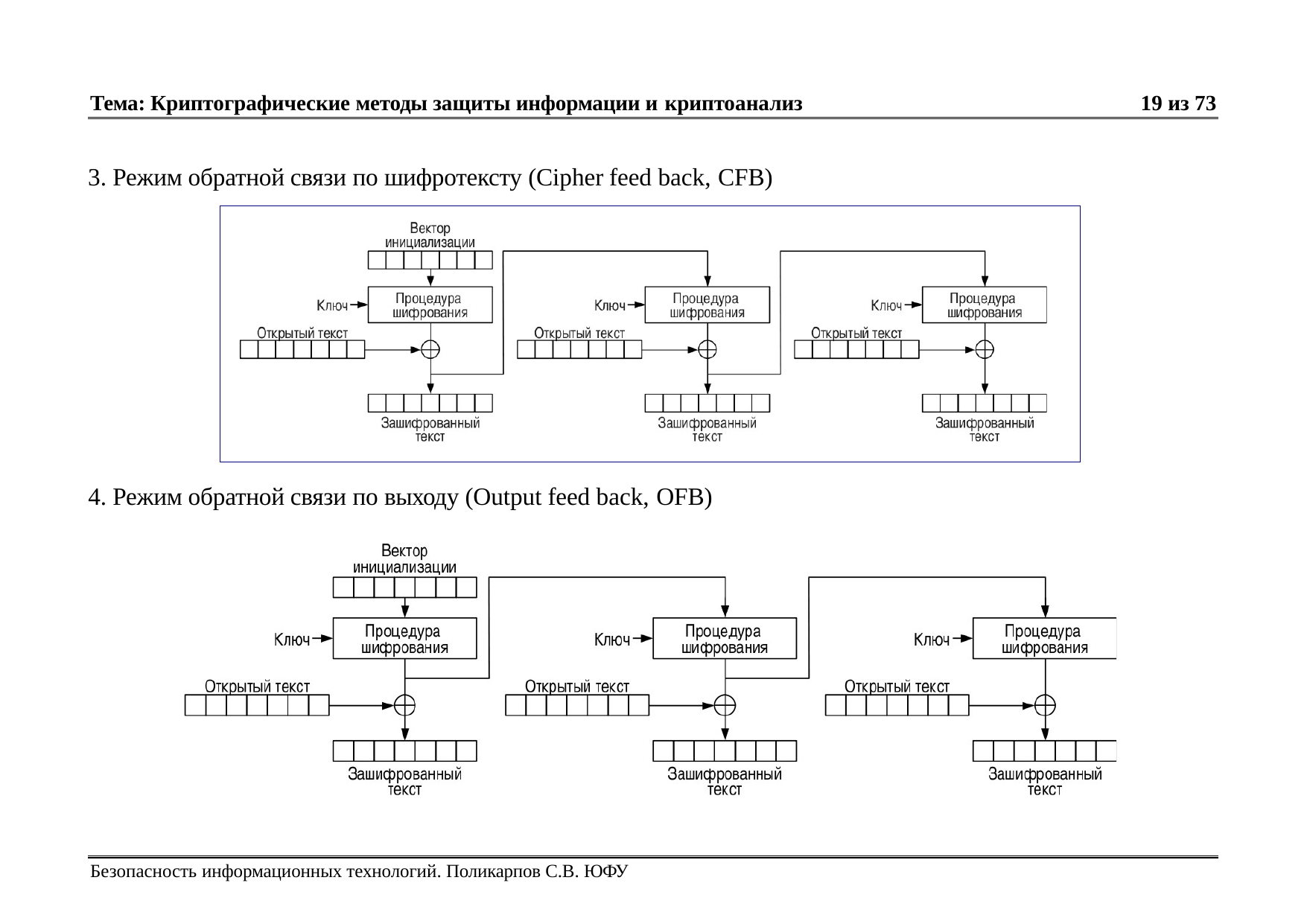

Тема: Криптографические методы защиты информации и криптоанализ
19 из 73

3. Режим обратной связи по шифротексту (Cipher feed back, CFB)

4. Режим обратной связи по выходу (Output feed back, OFB)

Безопасность информационных технологий. Поликарпов С.В. ЮФУ